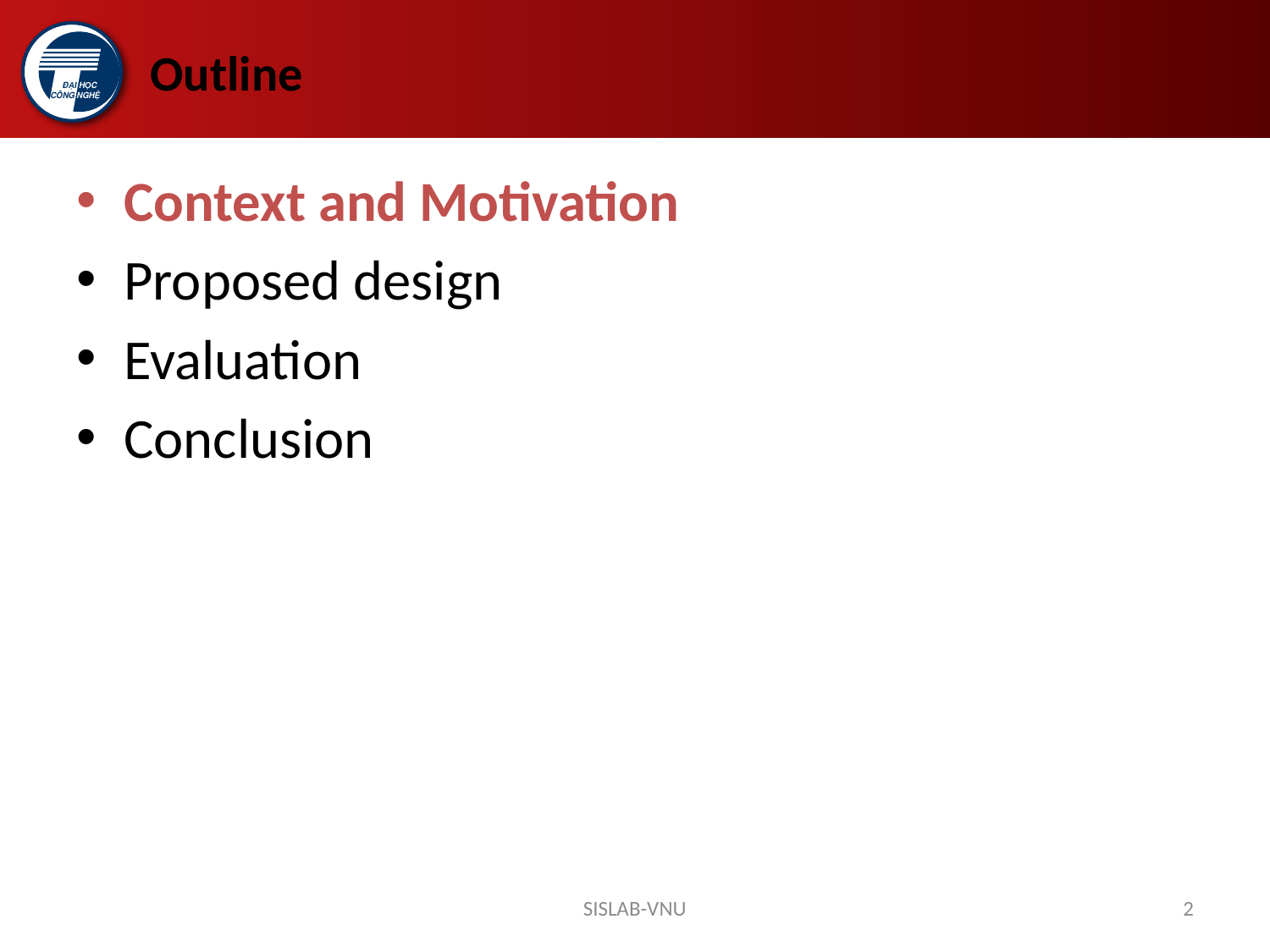

# Outline
Context and Motivation
Proposed design
Evaluation
Conclusion
SISLAB-VNU
2